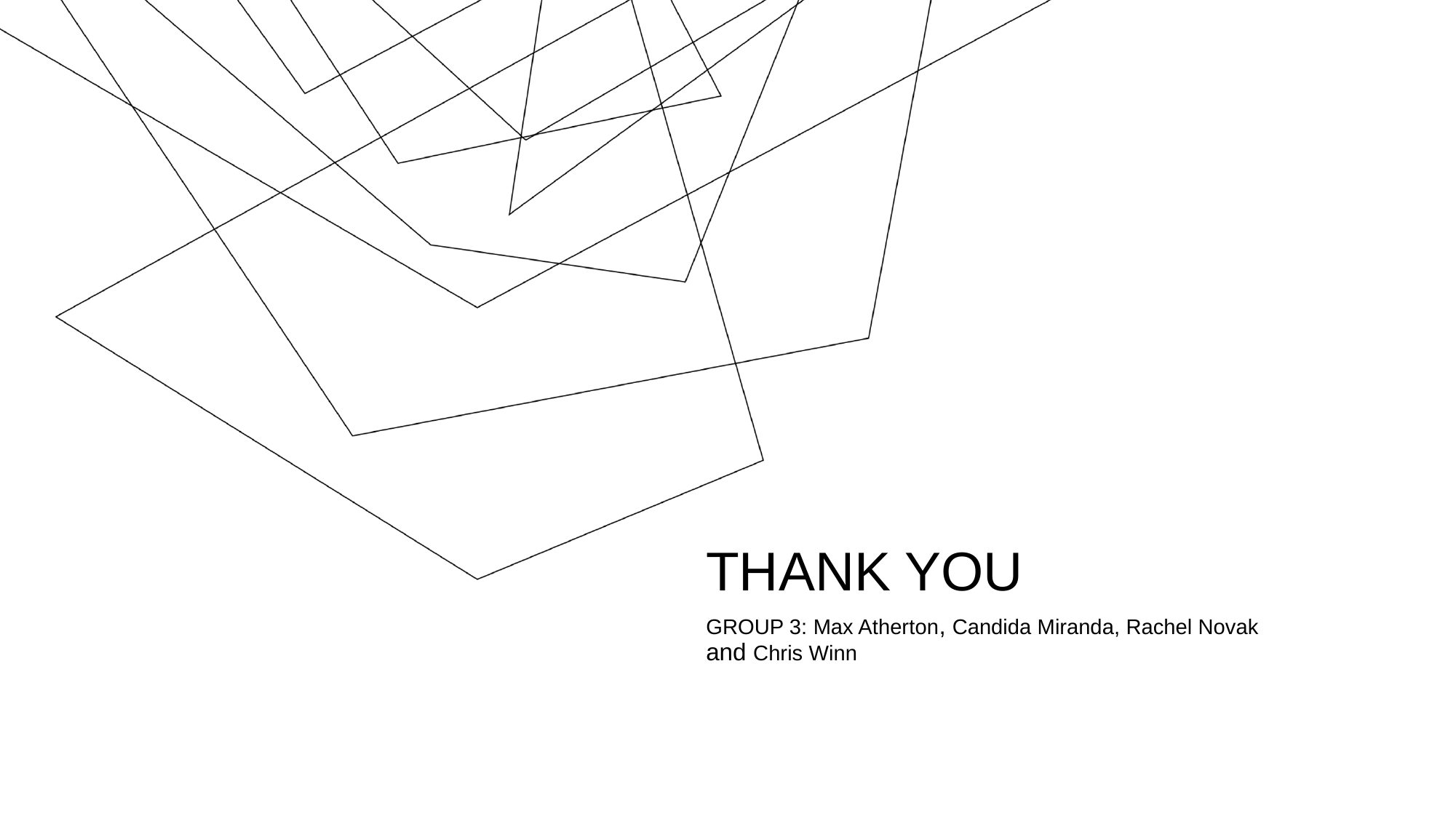

# THANK YOU
GROUP 3: Max Atherton, Candida Miranda, Rachel Novak and Chris Winn